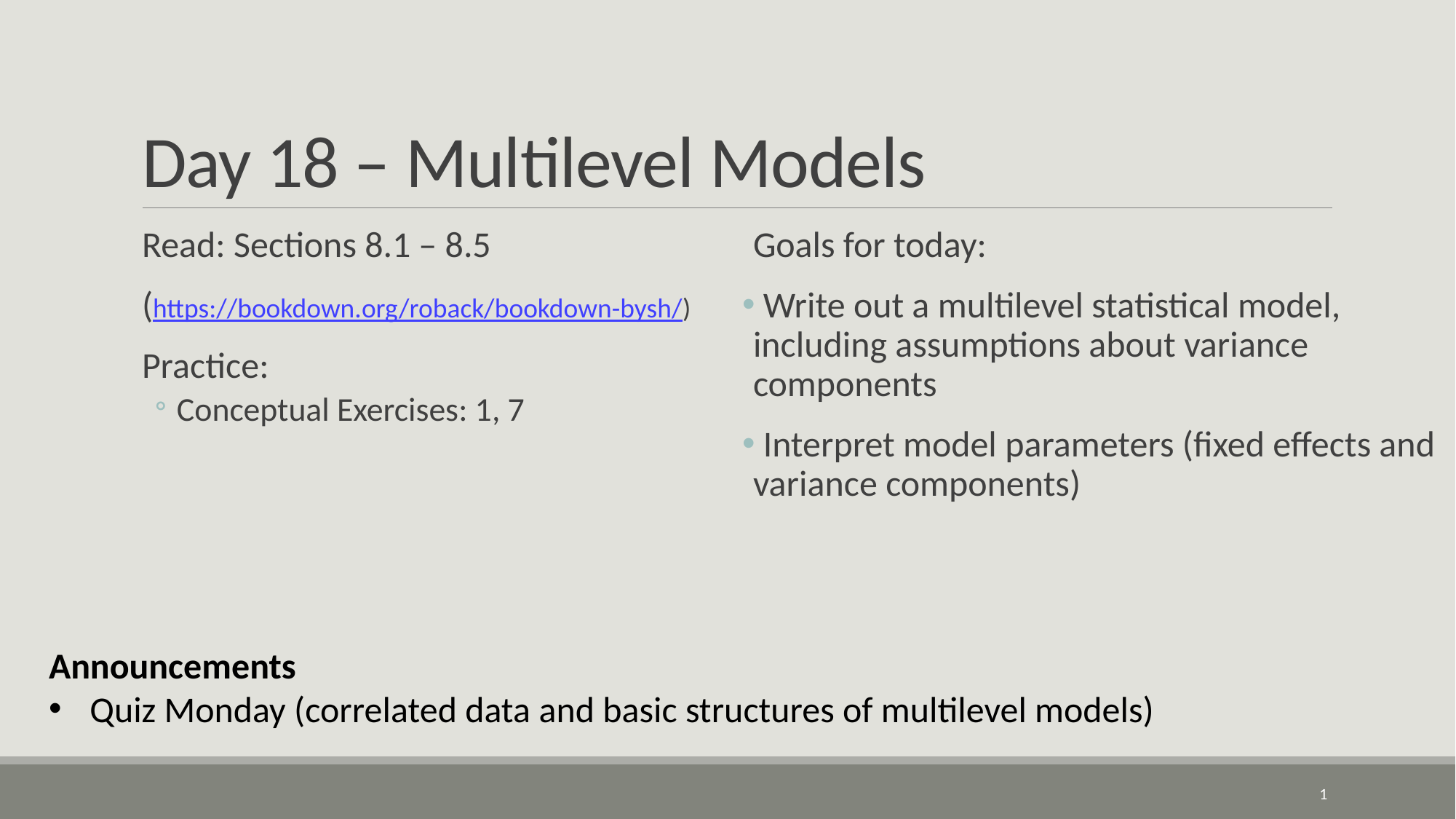

# Day 18 – Multilevel Models
Read: Sections 8.1 – 8.5
(https://bookdown.org/roback/bookdown-bysh/)
Practice:
Conceptual Exercises: 1, 7
Goals for today:
 Write out a multilevel statistical model, including assumptions about variance components
 Interpret model parameters (fixed effects and variance components)

Announcements
Quiz Monday (correlated data and basic structures of multilevel models)
1